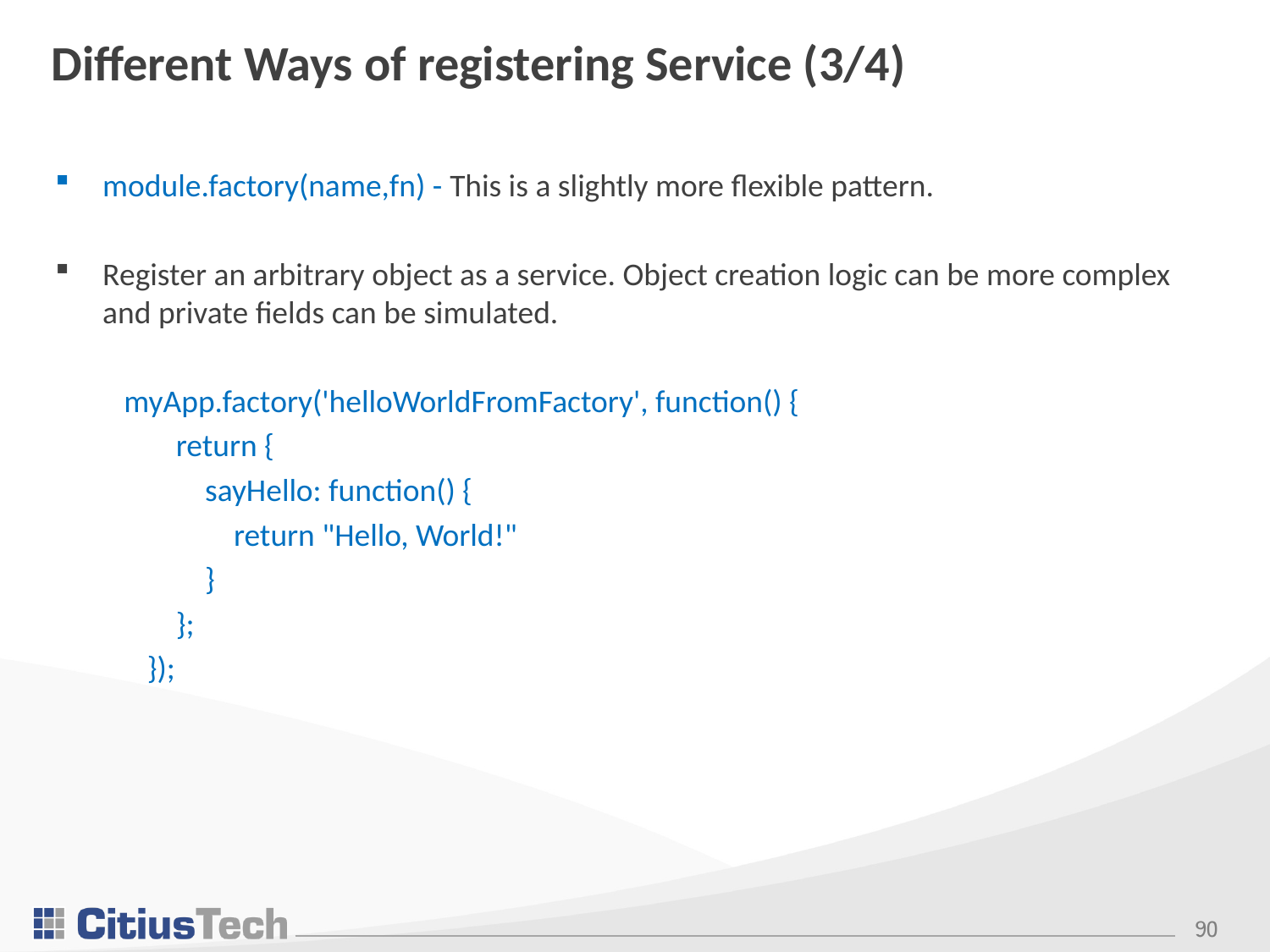

# Different Ways of registering Service (3/4)
module.factory(name,fn) - This is a slightly more flexible pattern.

Register an arbitrary object as a service. Object creation logic can be more complex and private fields can be simulated.

 myApp.factory('helloWorldFromFactory', function() {
        return {
            sayHello: function() {
                return "Hello, World!"
            }
        };
    });